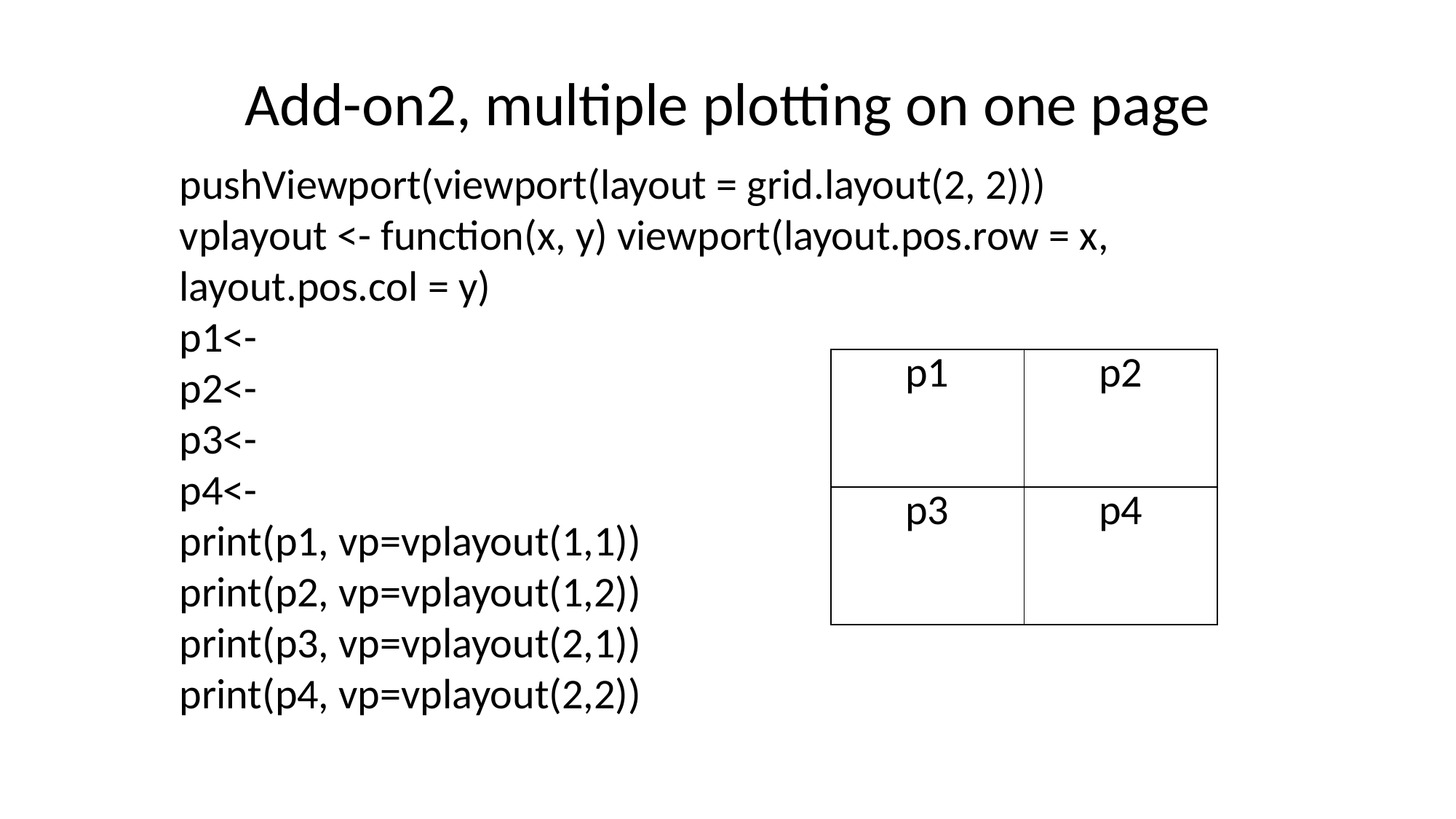

# Add-on2, multiple plotting on one page
pushViewport(viewport(layout = grid.layout(2, 2)))
vplayout <- function(x, y) viewport(layout.pos.row = x, layout.pos.col = y)
p1<-
p2<-
p3<-
p4<-
print(p1, vp=vplayout(1,1))
print(p2, vp=vplayout(1,2))
print(p3, vp=vplayout(2,1))
print(p4, vp=vplayout(2,2))

| p1 | p2 |
| --- | --- |
| p3 | p4 |